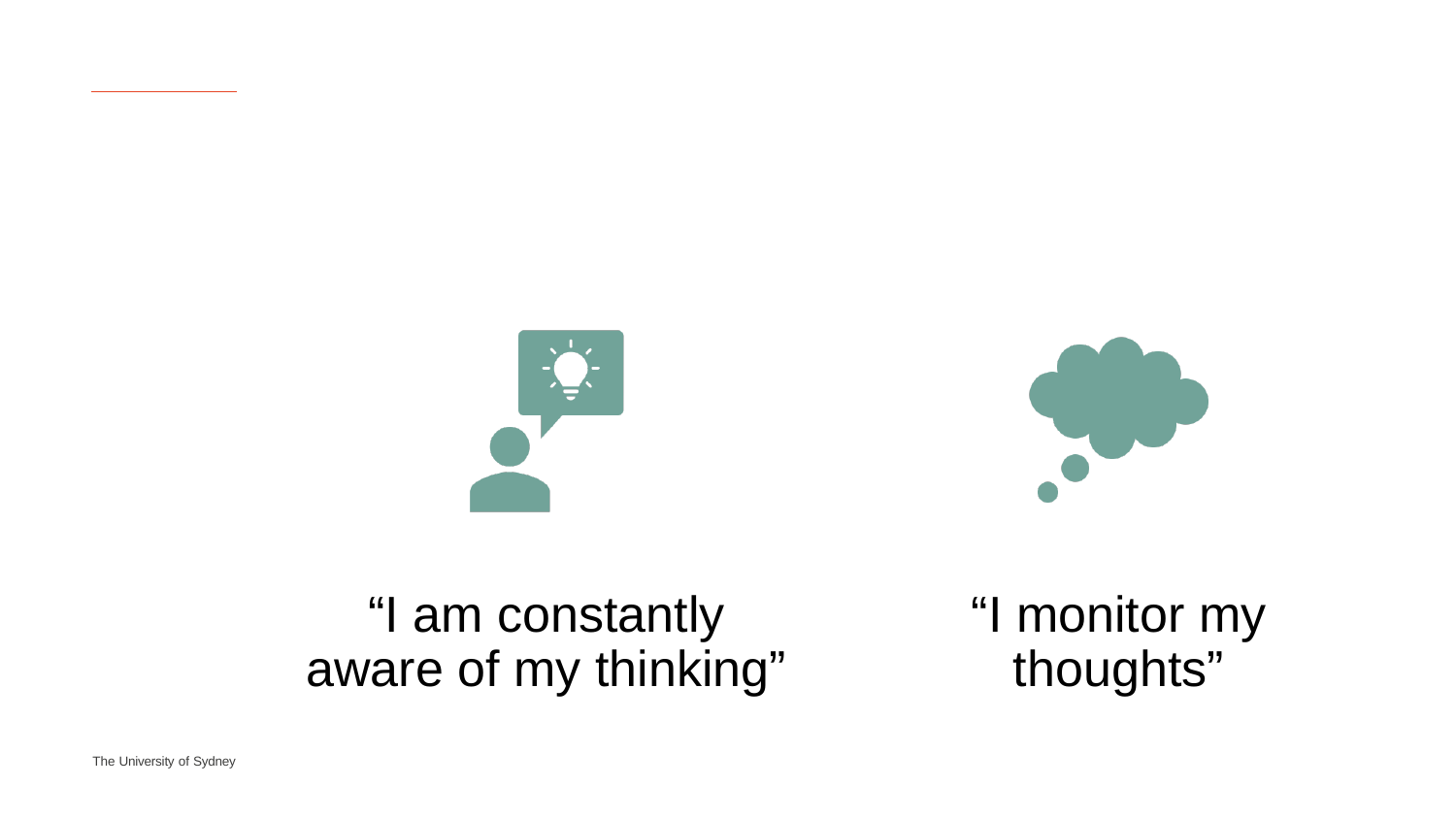

“I am constantly aware of my thinking”
“I monitor my thoughts”